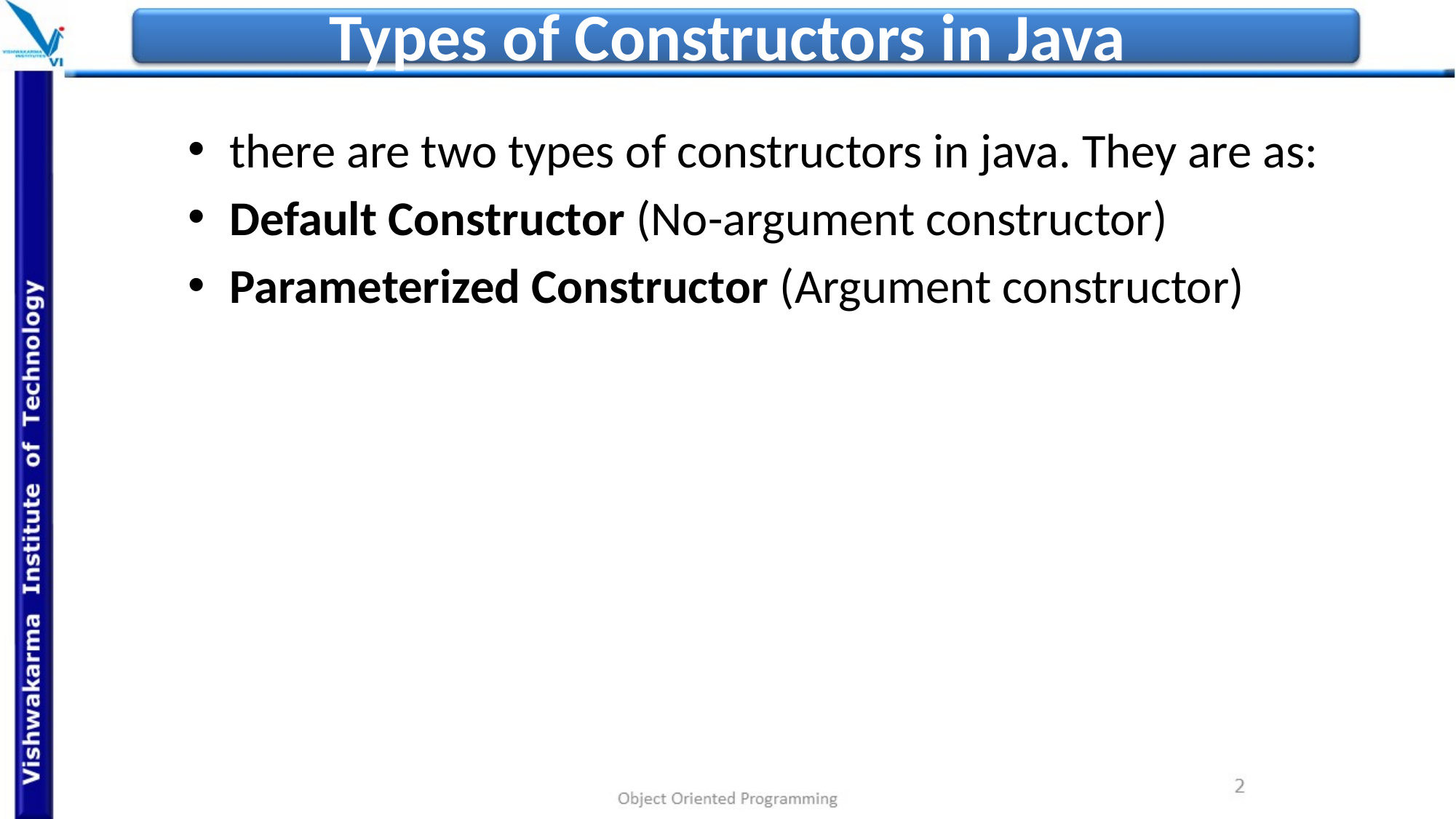

# Types of Constructors in Java
there are two types of constructors in java. They are as:
Default Constructor (No-argument constructor)
Parameterized Constructor (Argument constructor)